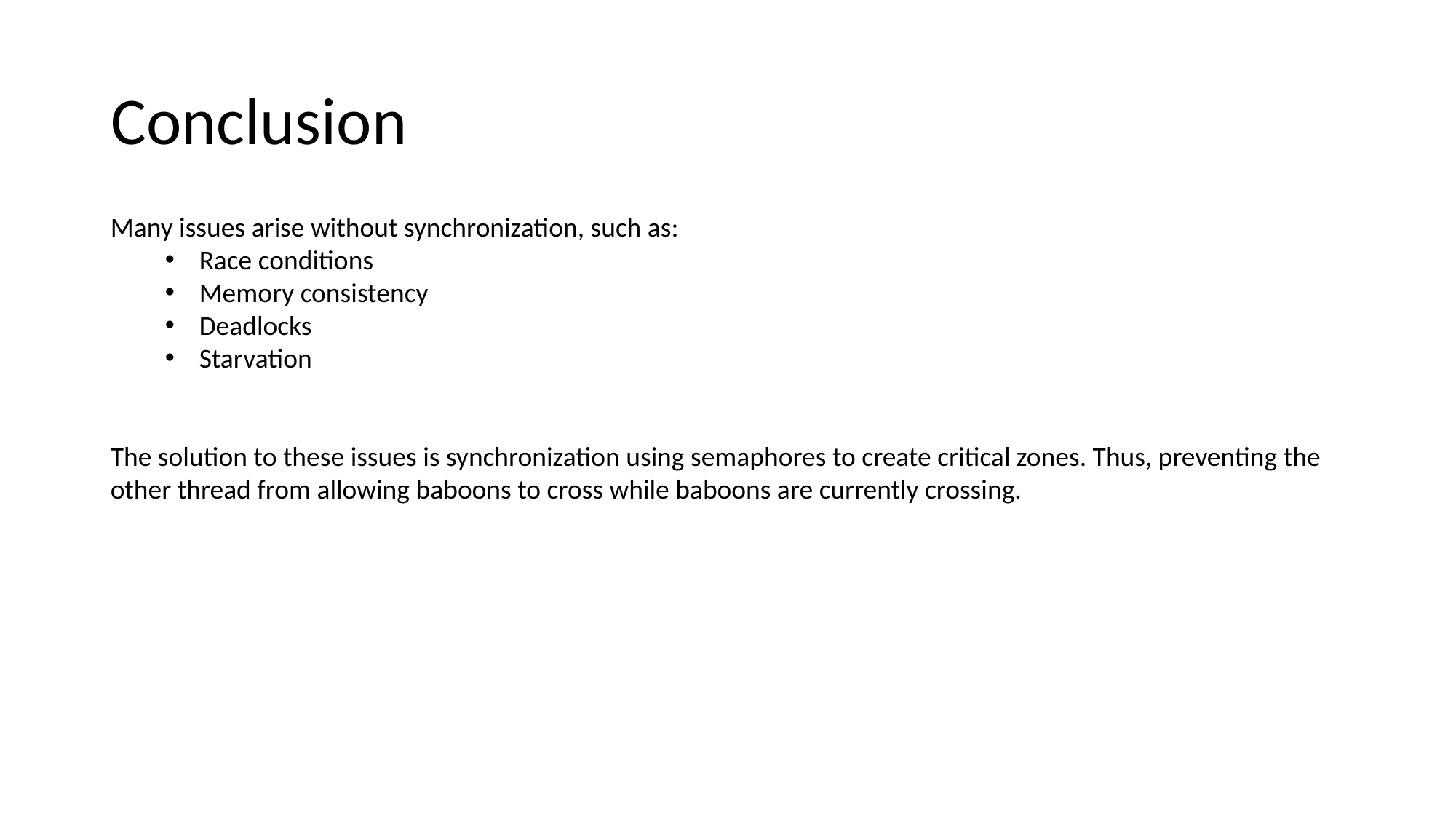

# Conclusion
Many issues arise without synchronization, such as:
Race conditions
Memory consistency
Deadlocks
Starvation

The solution to these issues is synchronization using semaphores to create critical zones. Thus, preventing the other thread from allowing baboons to cross while baboons are currently crossing.